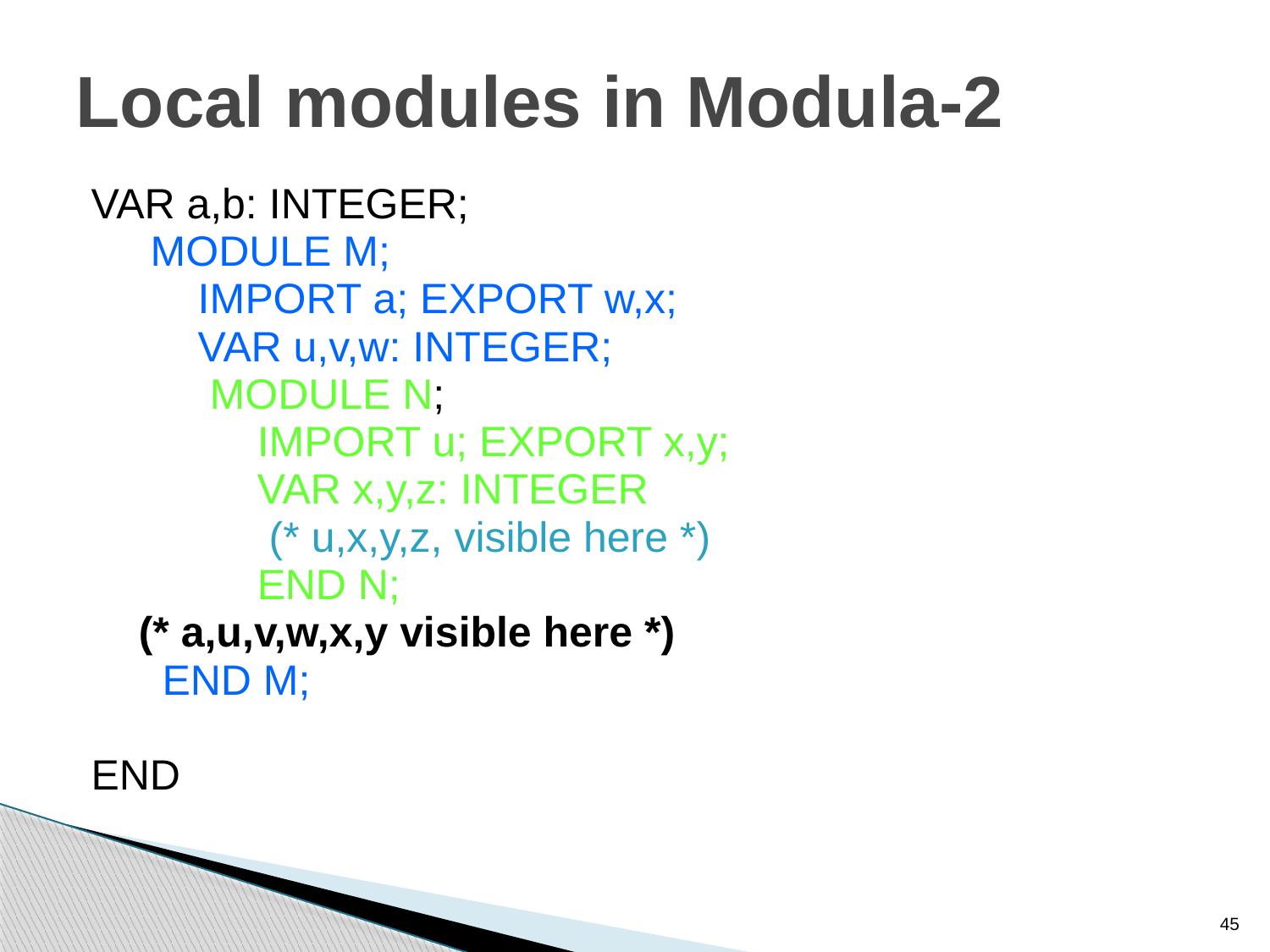

# Local modules in Modula-2
VAR a,b: INTEGER;
     MODULE M;
         IMPORT a; EXPORT w,x;
         VAR u,v,w: INTEGER;
          MODULE N;
              IMPORT u; EXPORT x,y;
              VAR x,y,z: INTEGER
               (* u,x,y,z, visible here *)
              END N;
    (* a,u,v,w,x,y visible here *)
      END M;   (* a,b,w,x visible here *)
(* a,b,w,x visible here *)
END

45